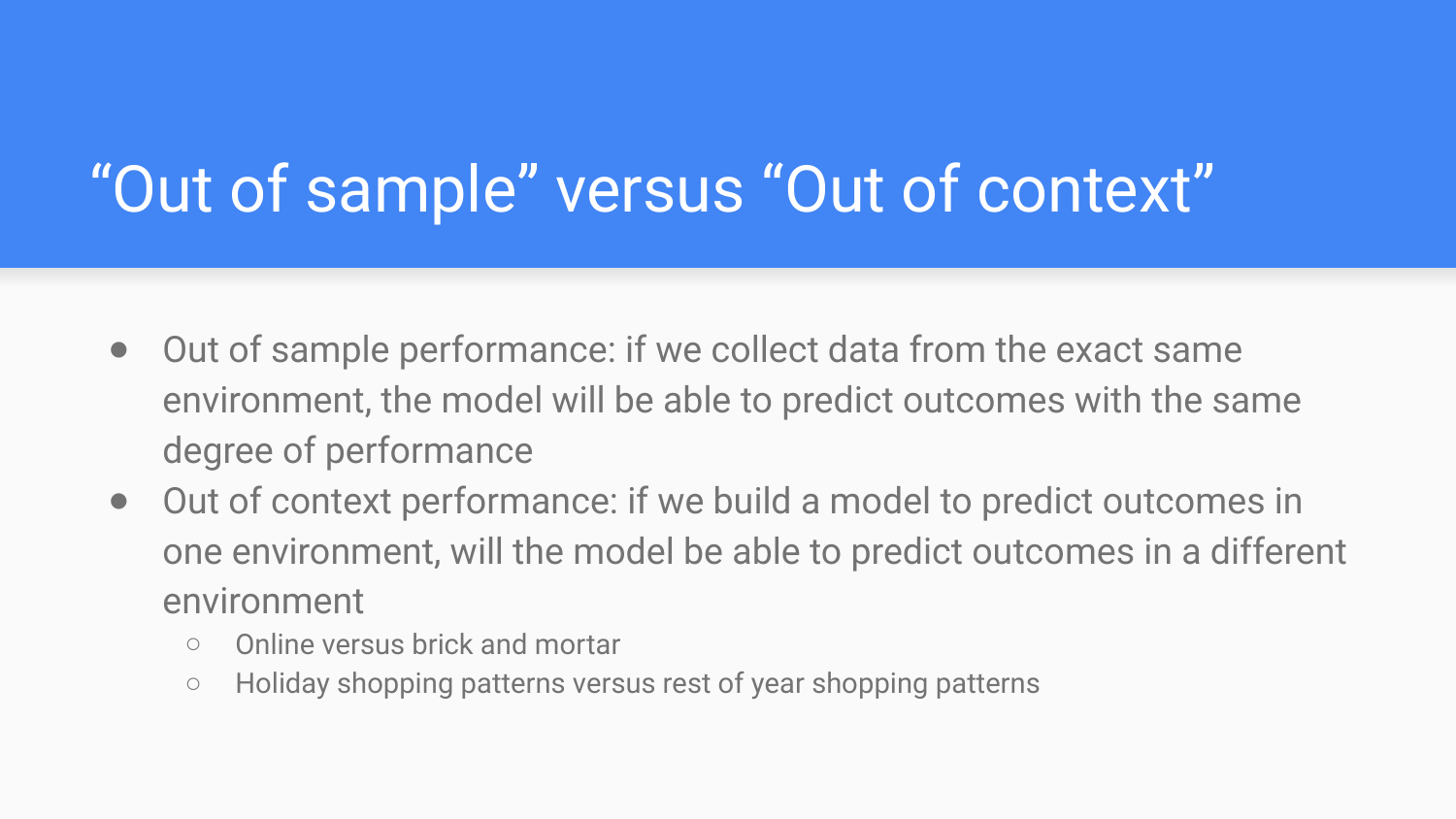

# “Out of sample” versus “Out of context”
Out of sample performance: if we collect data from the exact same environment, the model will be able to predict outcomes with the same degree of performance
Out of context performance: if we build a model to predict outcomes in one environment, will the model be able to predict outcomes in a different environment
Online versus brick and mortar
Holiday shopping patterns versus rest of year shopping patterns